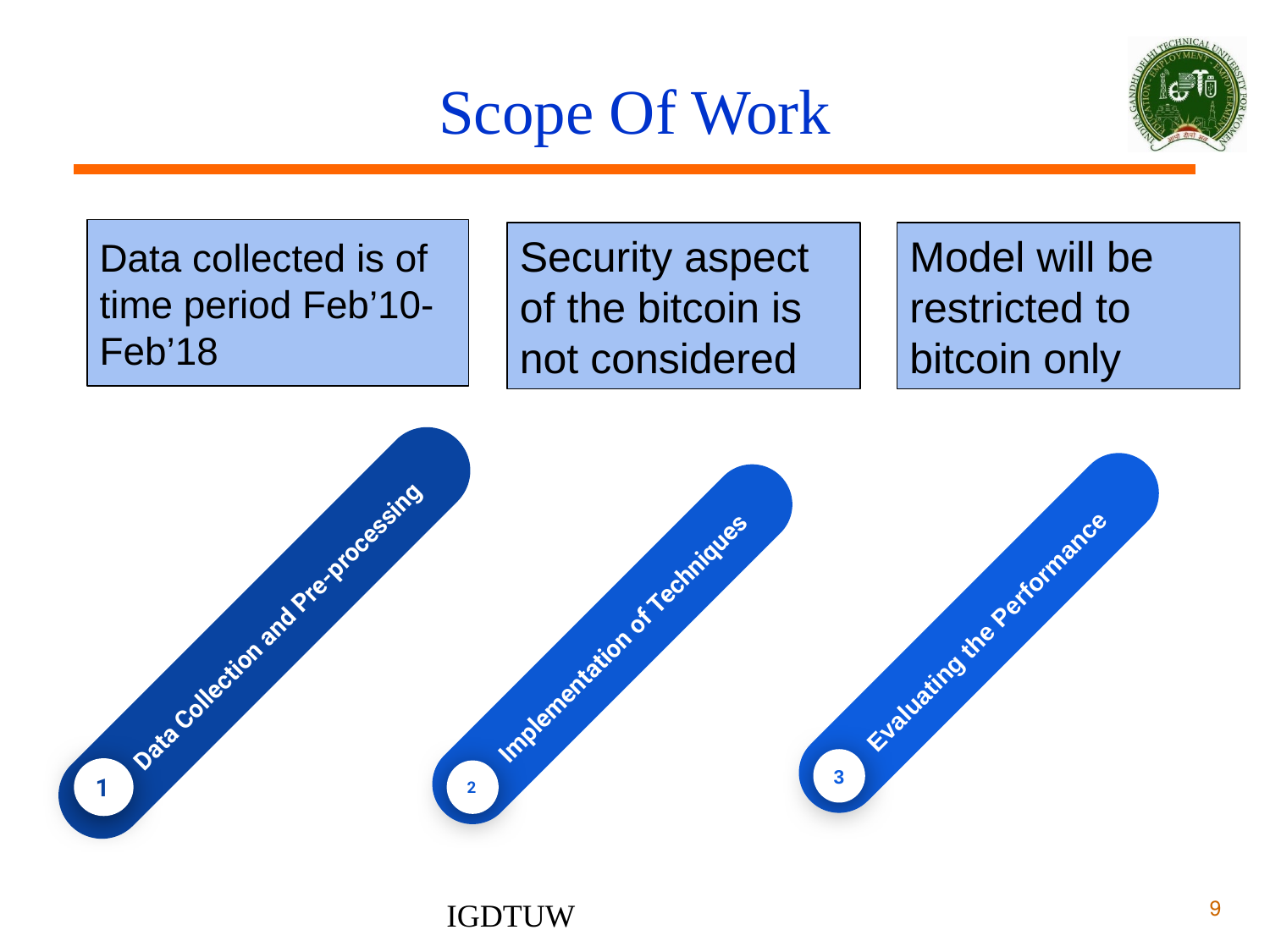

# Scope Of Work
Data collected is of time period Feb’10-Feb’18
Security aspect of the bitcoin is not considered
Model will be restricted to bitcoin only

Data Collection and Pre-processing
1

Evaluating the Performance
3

Implementation of Techniques
2
IGDTUW
9